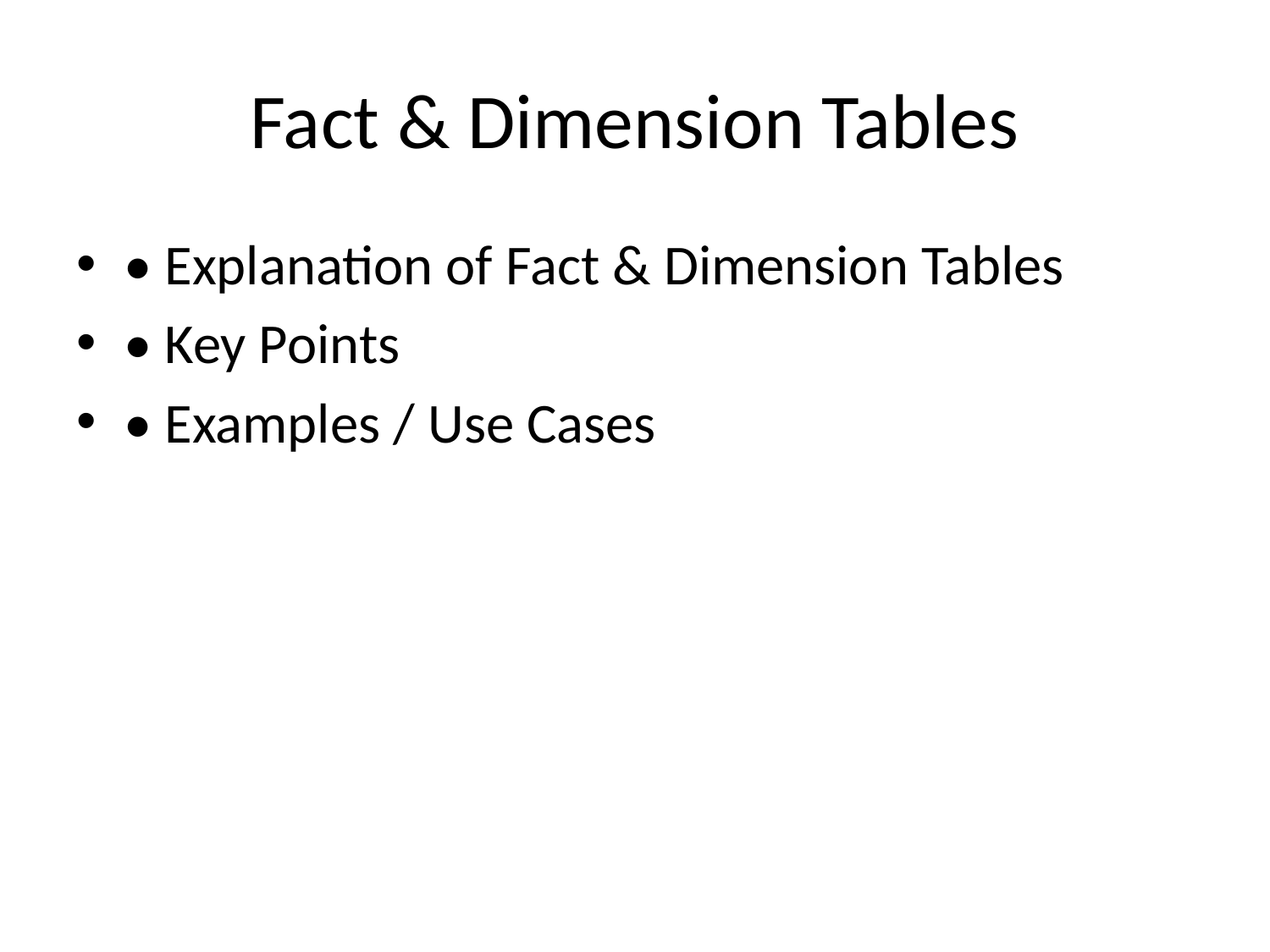

# Fact & Dimension Tables
• Explanation of Fact & Dimension Tables
• Key Points
• Examples / Use Cases